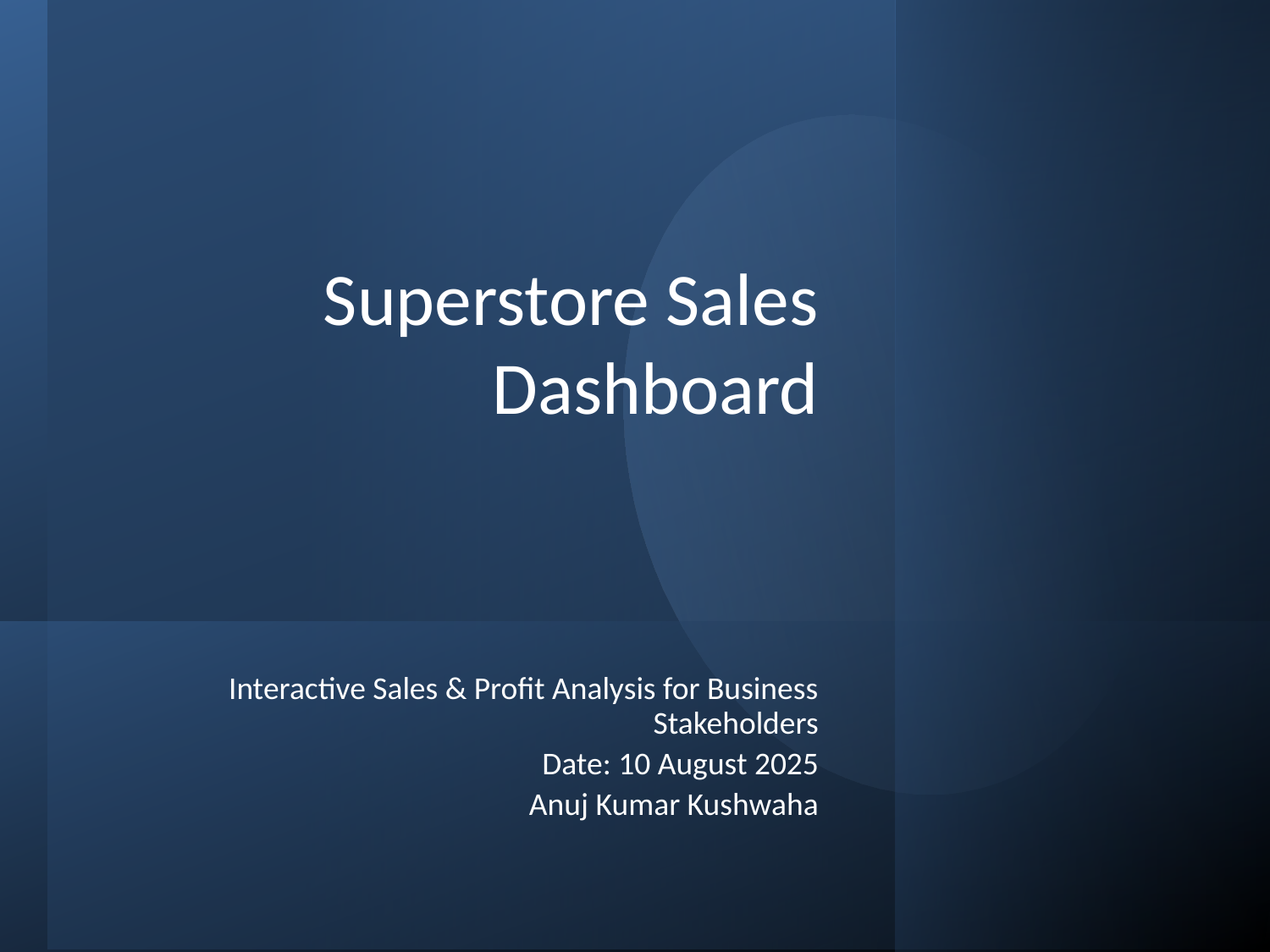

# Superstore Sales Dashboard

Interactive Sales & Profit Analysis for Business Stakeholders
Date: 10 August 2025
Anuj Kumar Kushwaha